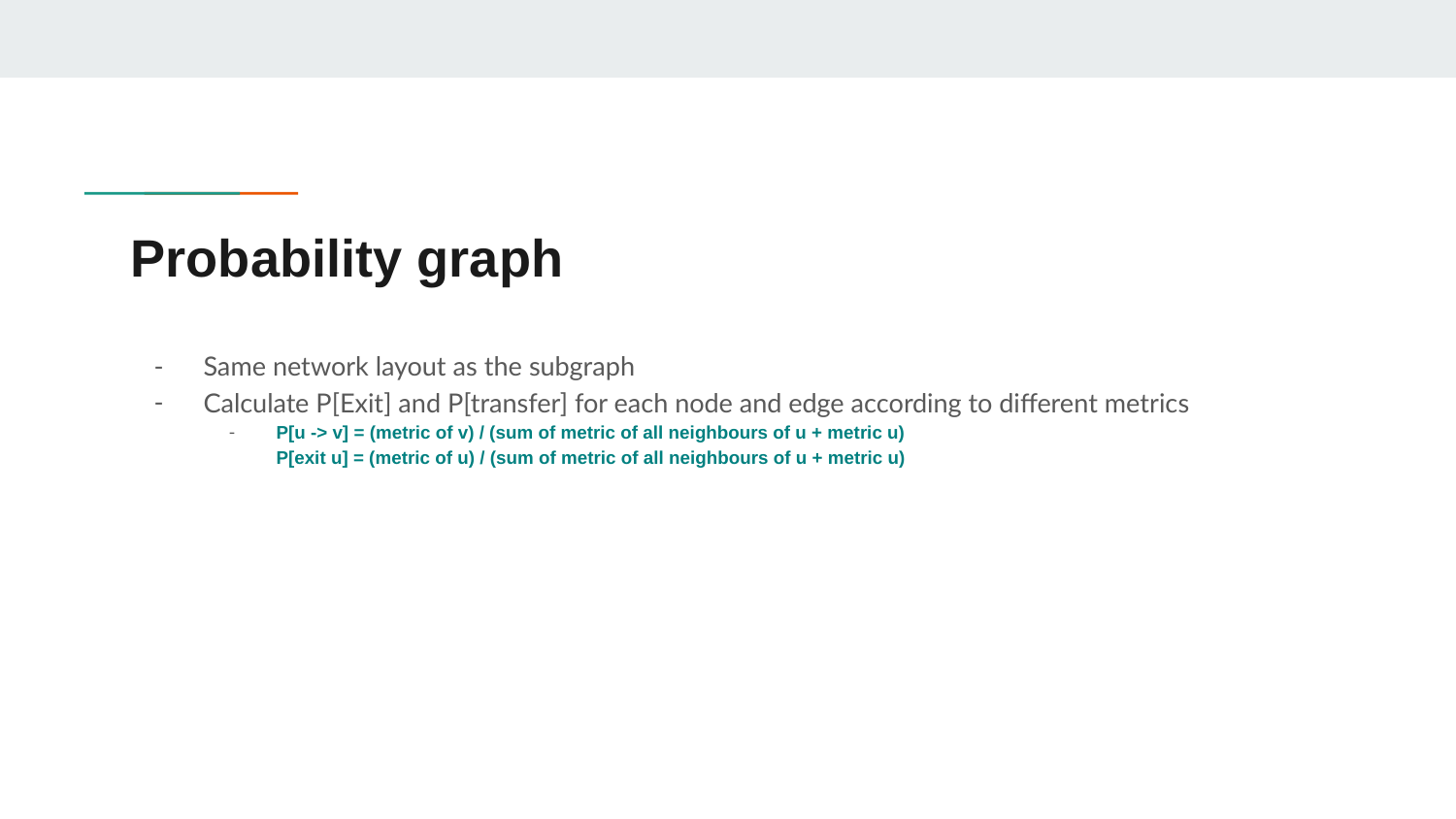

# Probability graph
Same network layout as the subgraph
Calculate P[Exit] and P[transfer] for each node and edge according to different metrics
P[u -> v] = (metric of v) / (sum of metric of all neighbours of u + metric u)
P[exit u] = (metric of u) / (sum of metric of all neighbours of u + metric u)